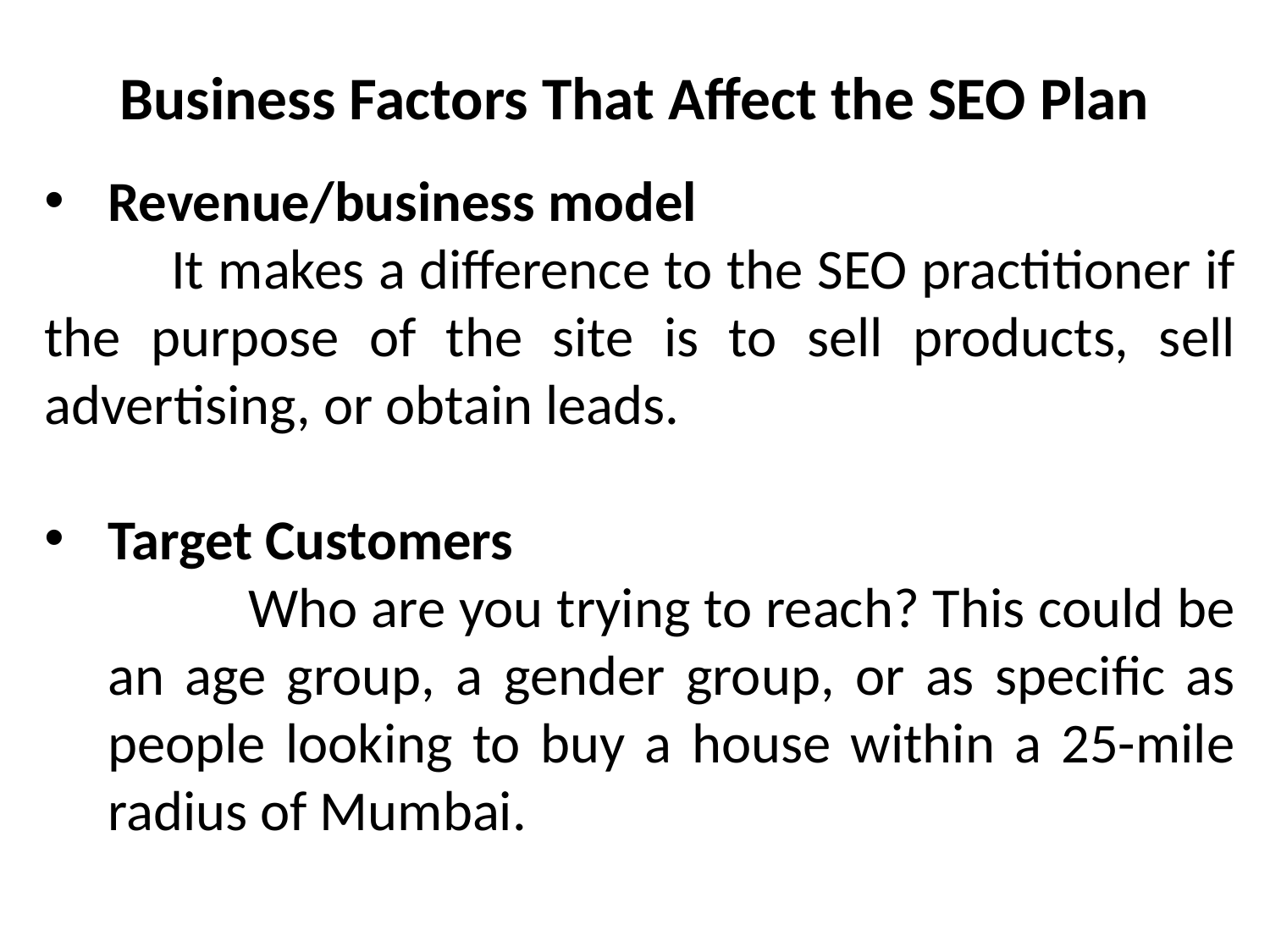

# Business Factors That Affect the SEO Plan
Revenue/business model
	It makes a difference to the SEO practitioner if the purpose of the site is to sell products, sell advertising, or obtain leads.

Target Customers
		 Who are you trying to reach? This could be an age group, a gender group, or as specific as people looking to buy a house within a 25-mile radius of Mumbai.